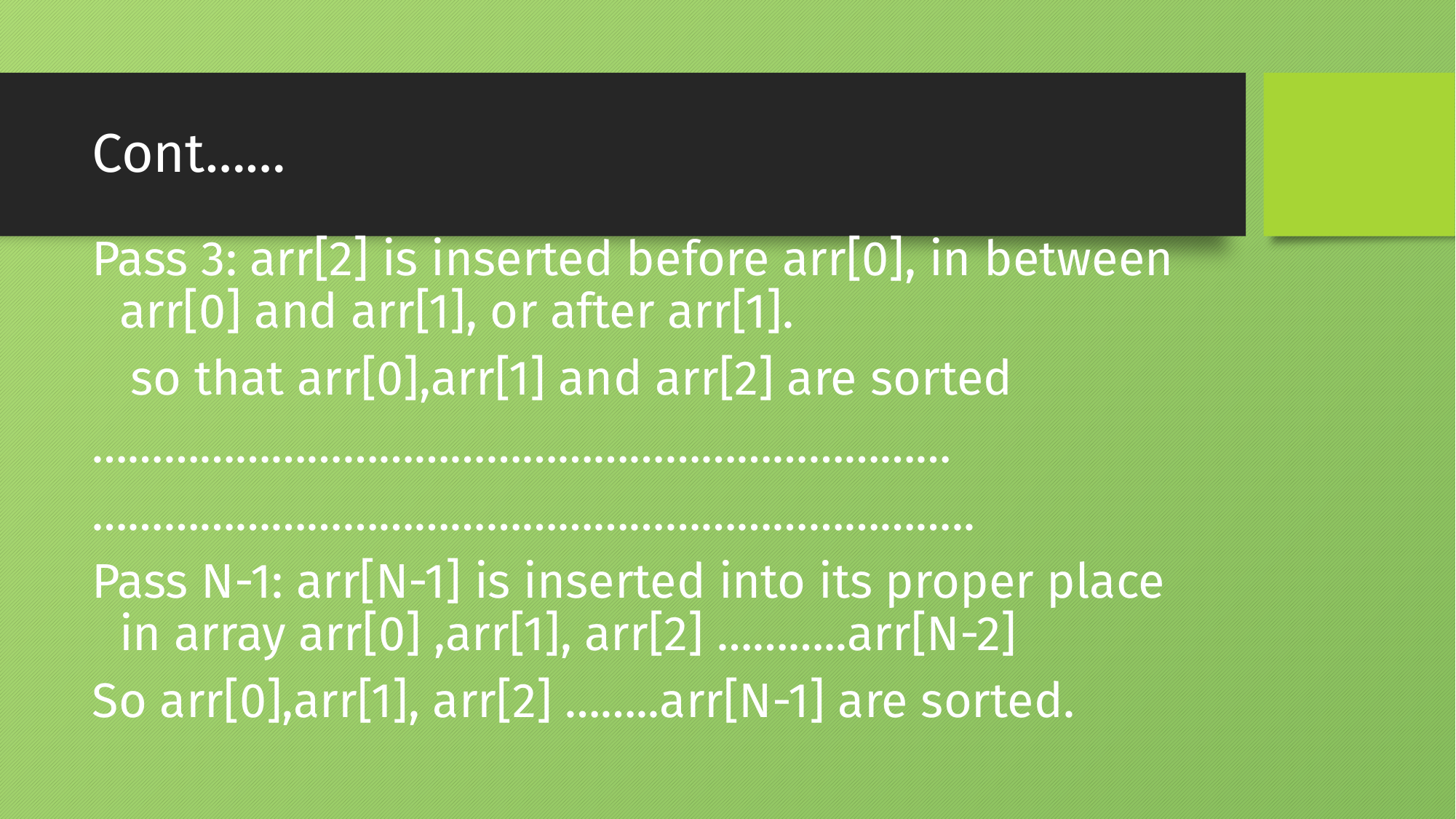

# Cont……
Pass 3: arr[2] is inserted before arr[0], in between arr[0] and arr[1], or after arr[1].
   so that arr[0],arr[1] and arr[2] are sorted
………………………………………………………………
………………………………………………………………..
Pass N-1: arr[N-1] is inserted into its proper place in array arr[0] ,arr[1], arr[2] ………..arr[N-2]
So arr[0],arr[1], arr[2] ……..arr[N-1] are sorted.